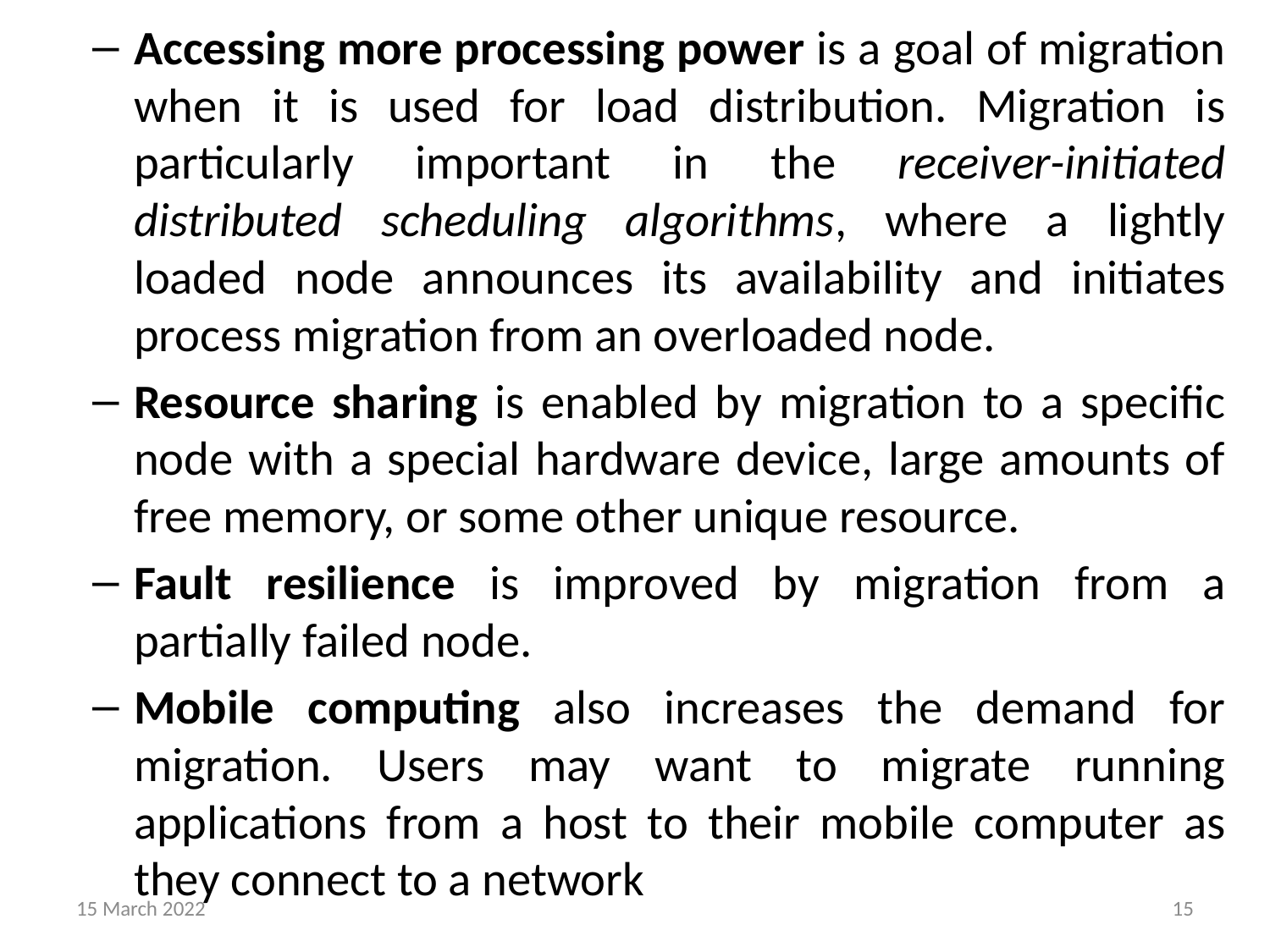

Accessing more processing power is a goal of migration when it is used for load distribution. Migration is particularly important in the receiver-initiated distributed scheduling algorithms, where a lightly loaded node announces its availability and initiates process migration from an overloaded node.
Resource sharing is enabled by migration to a specific node with a special hardware device, large amounts of free memory, or some other unique resource.
Fault resilience is improved by migration from a partially failed node.
Mobile computing also increases the demand for migration. Users may want to migrate running applications from a host to their mobile computer as they connect to a network
15 March 2022
15